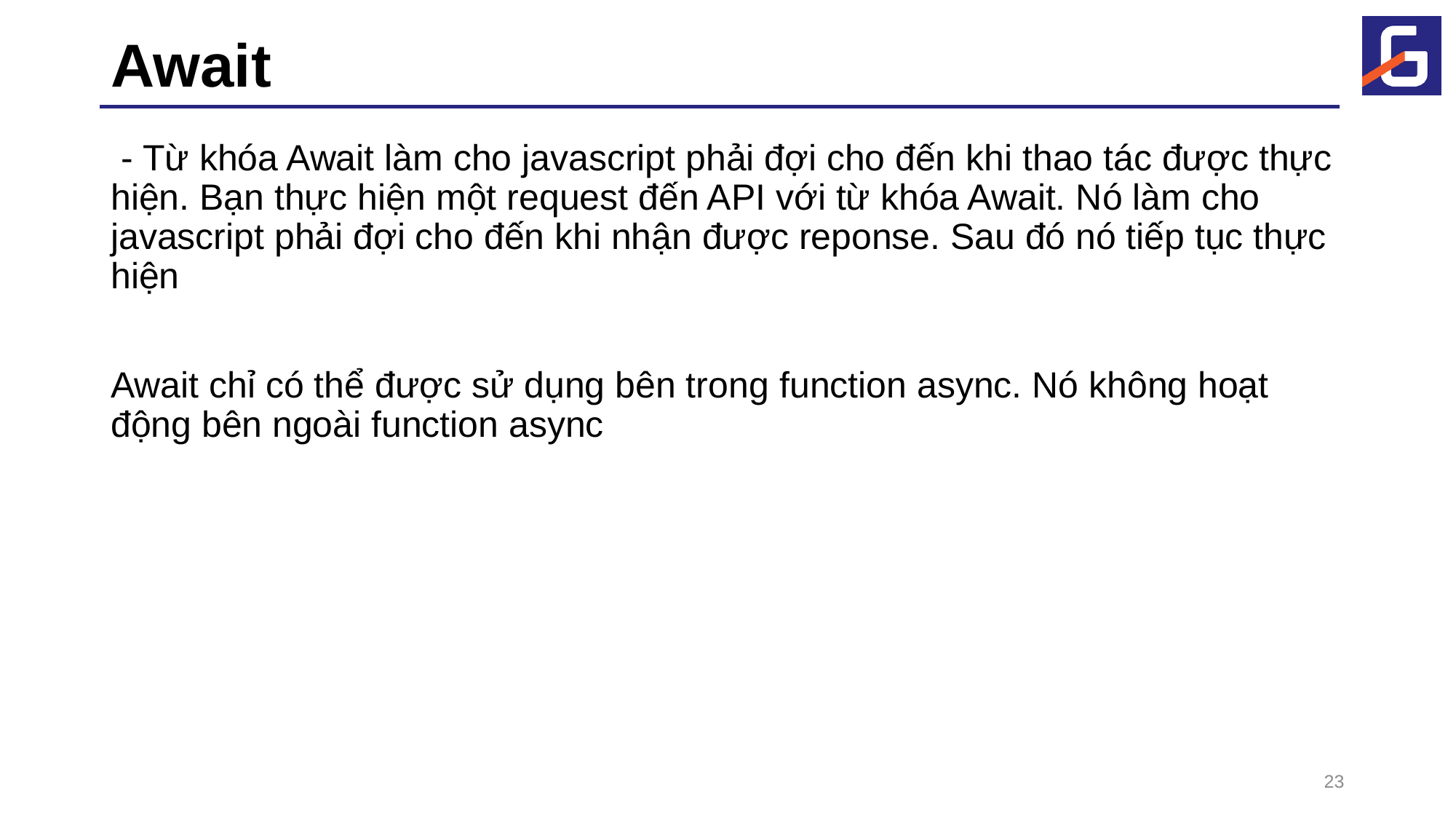

# Await
 - Từ khóa Await làm cho javascript phải đợi cho đến khi thao tác được thực hiện. Bạn thực hiện một request đến API với từ khóa Await. Nó làm cho javascript phải đợi cho đến khi nhận được reponse. Sau đó nó tiếp tục thực hiện

Await chỉ có thể được sử dụng bên trong function async. Nó không hoạt động bên ngoài function async
23